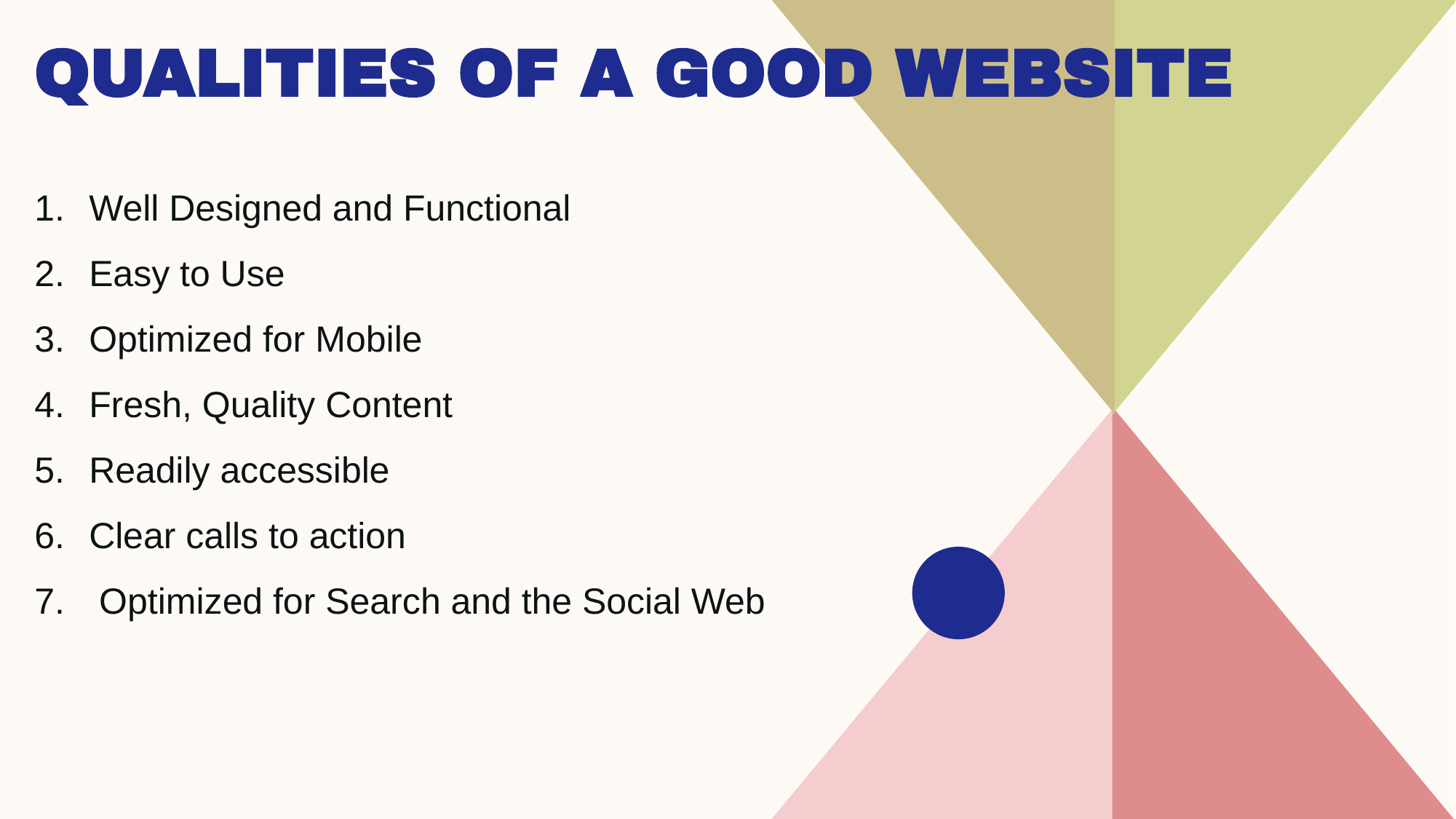

# Qualities of a good website
Well Designed and Functional
Easy to Use
Optimized for Mobile
Fresh, Quality Content
Readily accessible
Clear calls to action
 Optimized for Search and the Social Web